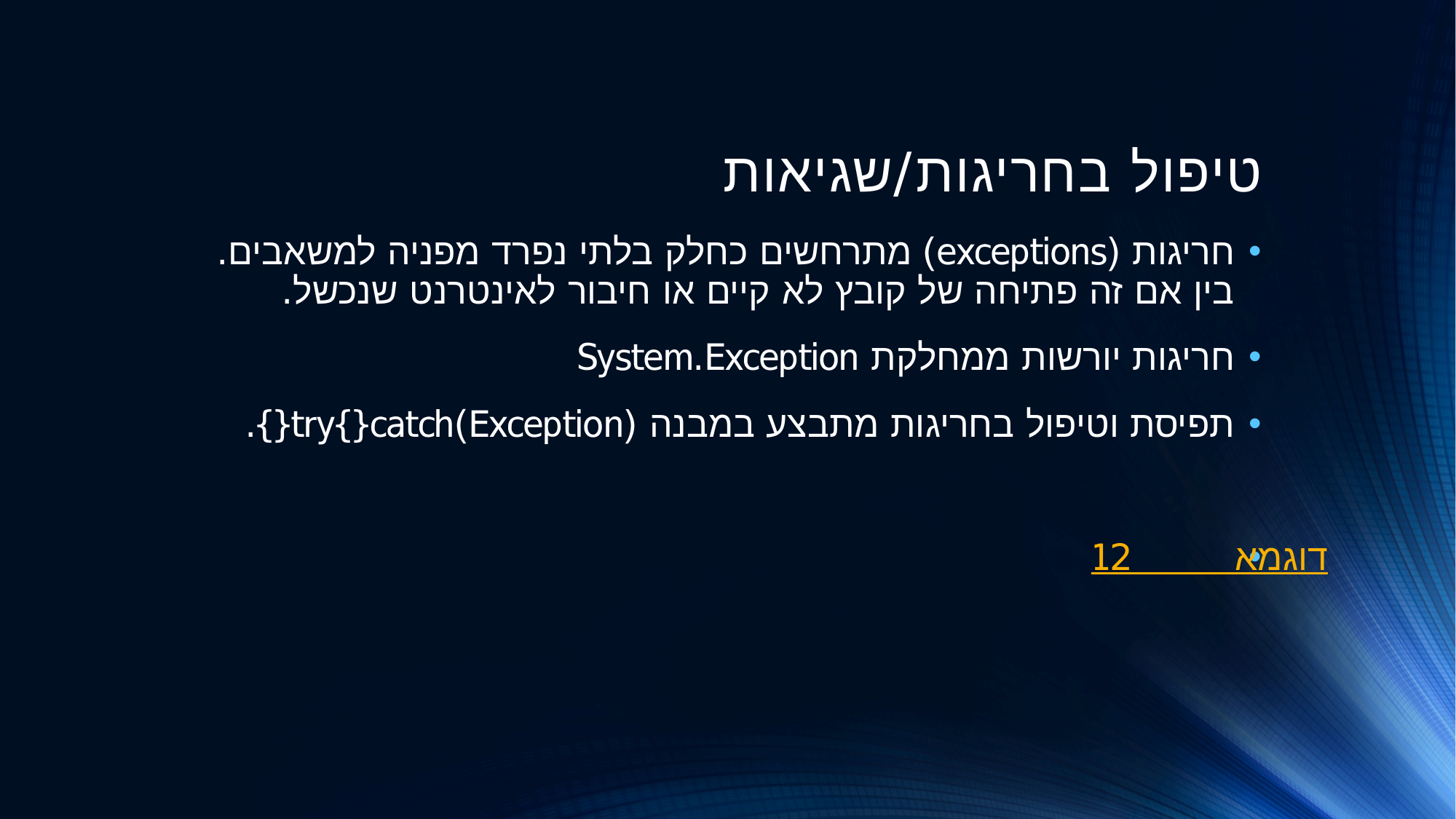

# טיפול בחריגות/שגיאות
חריגות (exceptions) מתרחשים כחלק בלתי נפרד מפניה למשאבים. בין אם זה פתיחה של קובץ לא קיים או חיבור לאינטרנט שנכשל.
חריגות יורשות ממחלקת System.Exception
תפיסת וטיפול בחריגות מתבצע במבנה try{}catch(Exception){}.

דוגמא 12